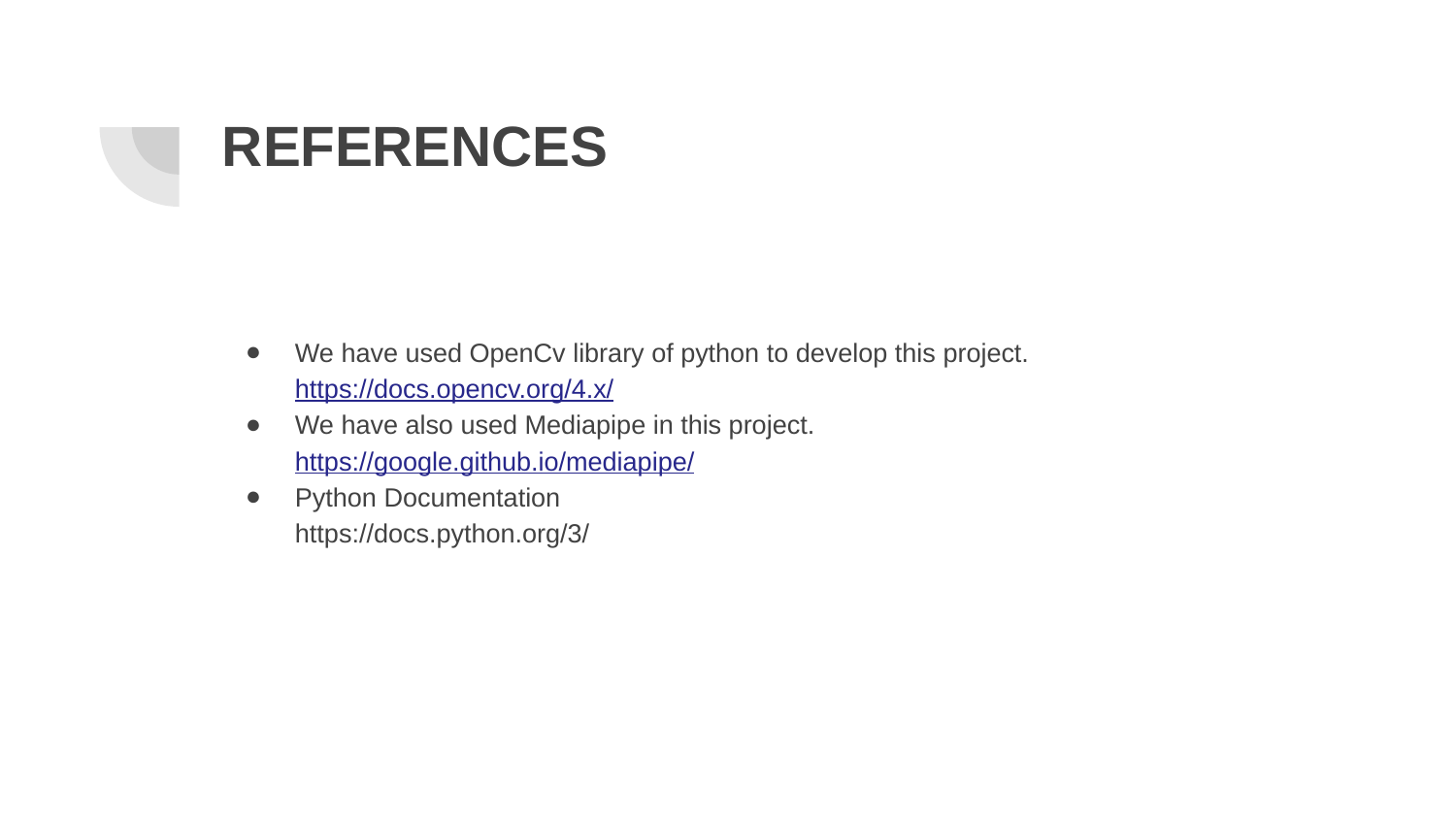

# REFERENCES
We have used OpenCv library of python to develop this project. https://docs.opencv.org/4.x/
We have also used Mediapipe in this project.               https://google.github.io/mediapipe/
Python Documentation                                                                  https://docs.python.org/3/